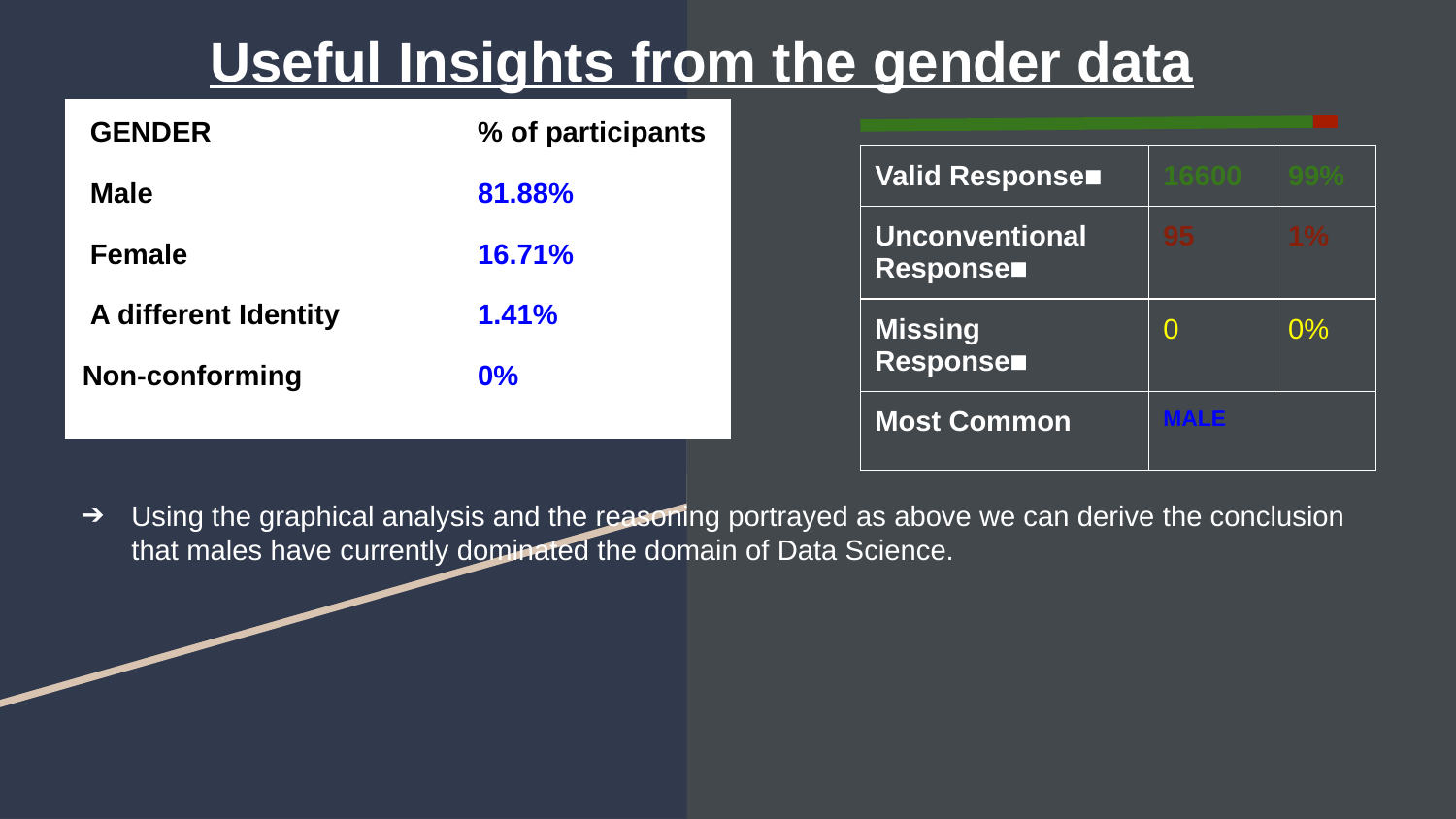

# Useful Insights from the gender data
| GENDER | % of participants |
| --- | --- |
| Male | 81.88% |
| Female | 16.71% |
| A different Identity | 1.41% |
| Non-conforming | 0% |
| Valid Response◼ | 16600 | 99% |
| --- | --- | --- |
| Unconventional Response◼ | 95 | 1% |
| Missing Response◼ | 0 | 0% |
| Most Common | MALE |  |
Using the graphical analysis and the reasoning portrayed as above we can derive the conclusion that males have currently dominated the domain of Data Science.